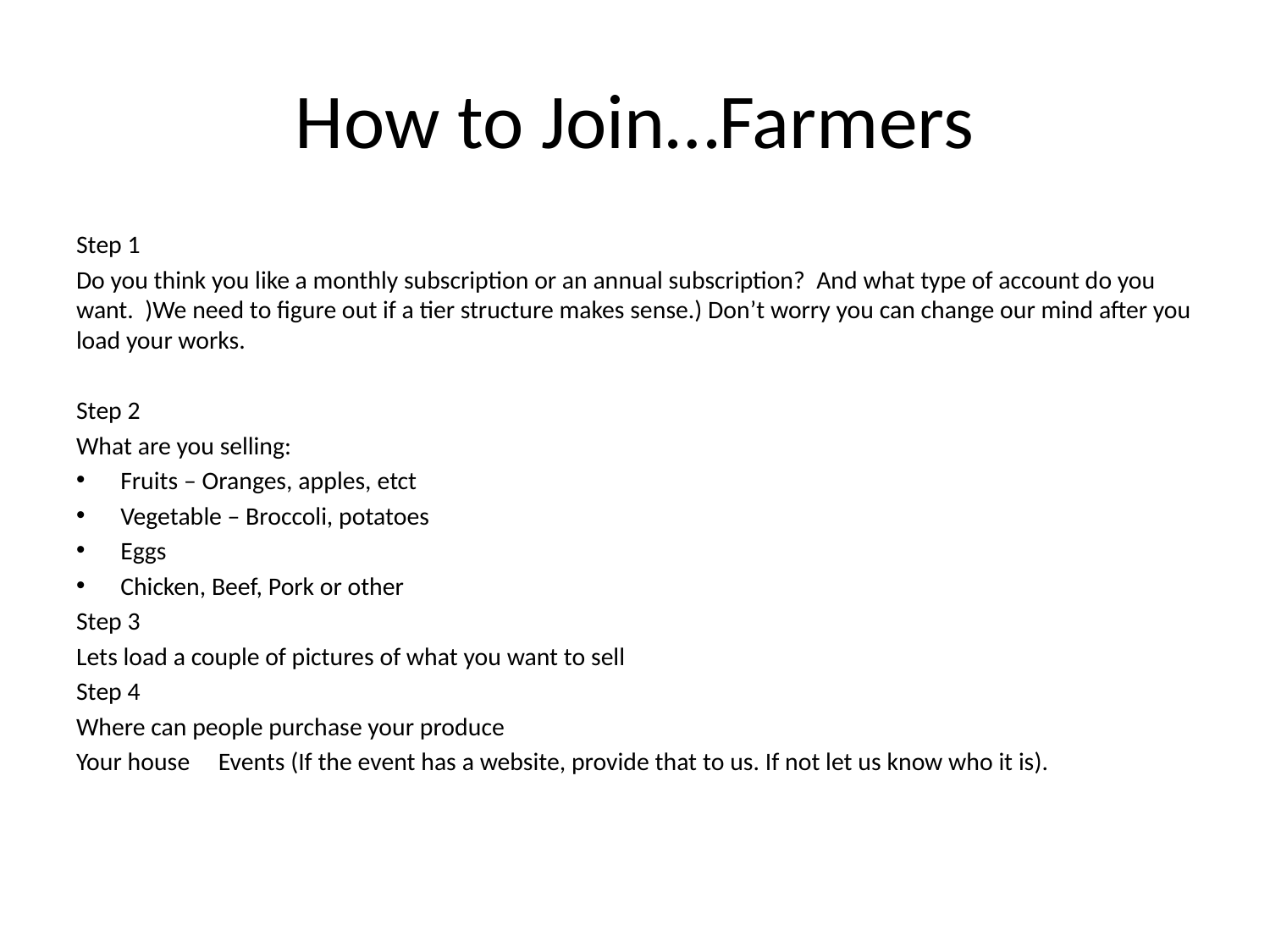

# How to Join…Farmers
Step 1
Do you think you like a monthly subscription or an annual subscription?  And what type of account do you want.  )We need to figure out if a tier structure makes sense.) Don’t worry you can change our mind after you load your works.

Step 2
What are you selling:
Fruits – Oranges, apples, etct
Vegetable – Broccoli, potatoes
Eggs
Chicken, Beef, Pork or other
Step 3
Lets load a couple of pictures of what you want to sell
Step 4
Where can people purchase your produce
Your house     Events (If the event has a website, provide that to us. If not let us know who it is).